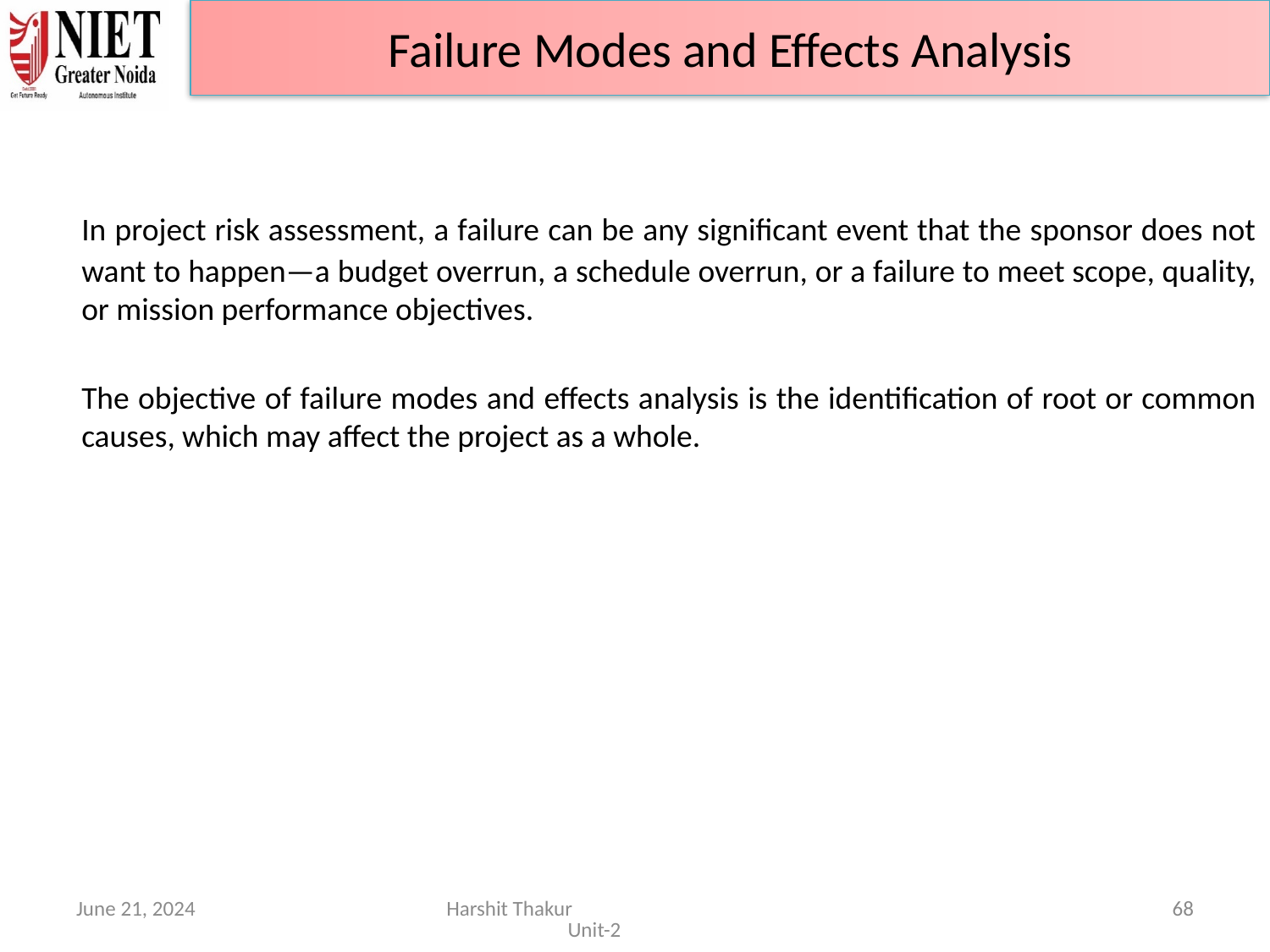

Failure Modes and Effects Analysis

	In project risk assessment, a failure can be any significant event that the sponsor does not want to happen—a budget overrun, a schedule overrun, or a failure to meet scope, quality, or mission performance objectives.

	The objective of failure modes and effects analysis is the identification of root or common causes, which may affect the project as a whole.
June 21, 2024
Harshit Thakur                                                                            Unit-2
68